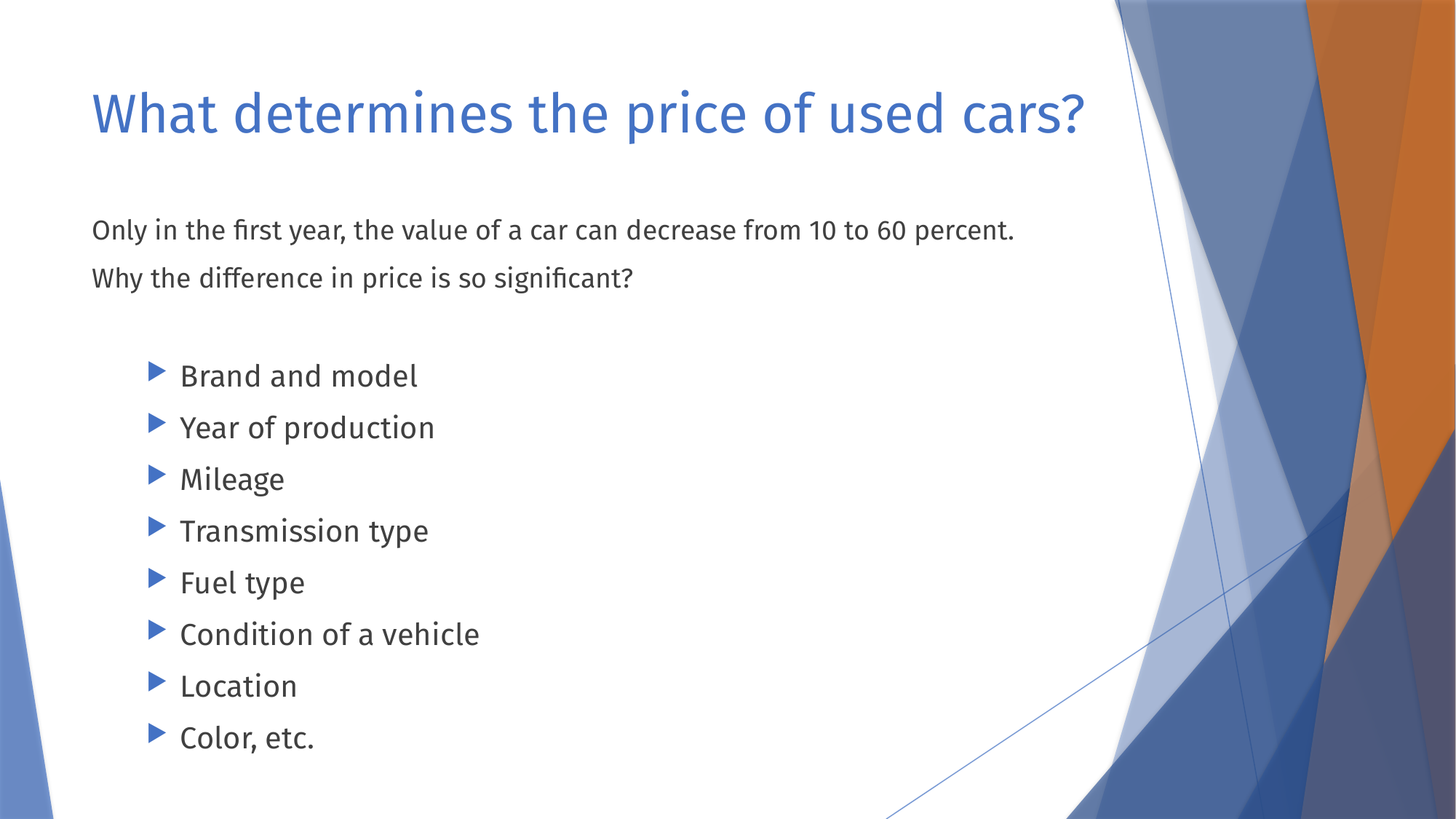

# What determines the price of used cars?
Only in the first year, the value of a car can decrease from 10 to 60 percent.
Why the difference in price is so significant?

Brand and model
Year of production
Mileage
Transmission type
Fuel type
Condition of a vehicle
Location
Color, etc.